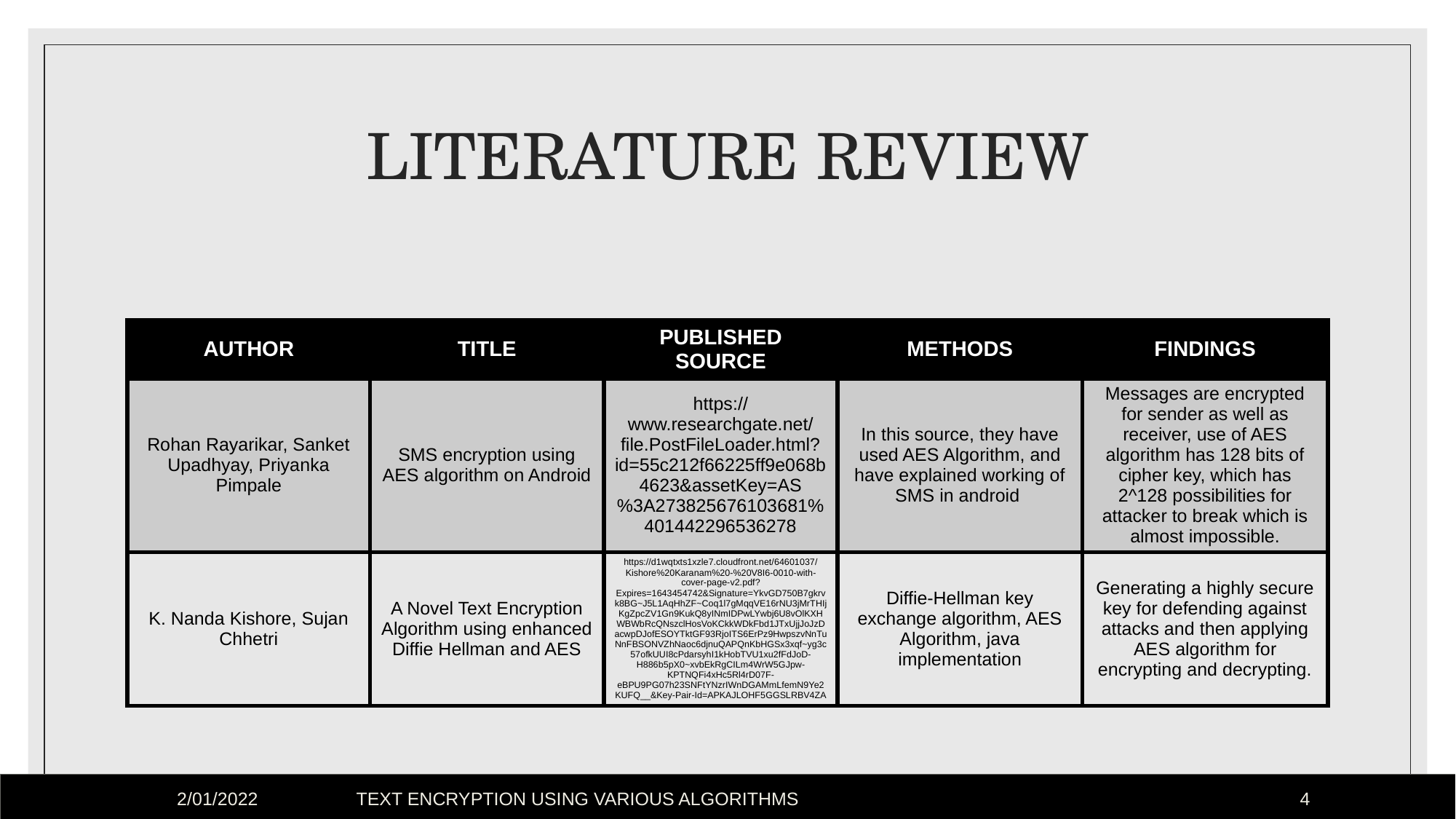

# LITERATURE REVIEW
| AUTHOR | TITLE | PUBLISHED SOURCE | METHODS | FINDINGS |
| --- | --- | --- | --- | --- |
| Rohan Rayarikar, Sanket Upadhyay, Priyanka Pimpale | SMS encryption using AES algorithm on Android | https://www.researchgate.net/file.PostFileLoader.html?id=55c212f66225ff9e068b4623&assetKey=AS%3A273825676103681%401442296536278 | In this source, they have used AES Algorithm, and have explained working of SMS in android | Messages are encrypted for sender as well as receiver, use of AES algorithm has 128 bits of cipher key, which has 2^128 possibilities for attacker to break which is almost impossible. |
| K. Nanda Kishore, Sujan Chhetri | A Novel Text Encryption Algorithm using enhanced Diffie Hellman and AES | https://d1wqtxts1xzle7.cloudfront.net/64601037/Kishore%20Karanam%20-%20V8I6-0010-with-cover-page-v2.pdf?Expires=1643454742&Signature=YkvGD750B7gkrvk8BG~J5L1AqHhZF~Coq1l7gMqqVE16rNU3jMrTHIjKgZpcZV1Gn9KukQ8yINmIDPwLYwbj6U8vOlKXHWBWbRcQNszclHosVoKCkkWDkFbd1JTxUjjJoJzDacwpDJofESOYTktGF93RjoITS6ErPz9HwpszvNnTuNnFBSONVZhNaoc6djnuQAPQnKbHGSx3xqf~yg3c57ofkUUI8cPdarsyhI1kHobTVU1xu2fFdJoD-H886b5pX0~xvbEkRgCILm4WrW5GJpw-KPTNQFi4xHc5Rl4rD07F-eBPU9PG07h23SNFtYNzrIWnDGAMmLfemN9Ye2KUFQ\_\_&Key-Pair-Id=APKAJLOHF5GGSLRBV4ZA | Diffie-Hellman key exchange algorithm, AES Algorithm, java implementation | Generating a highly secure key for defending against attacks and then applying AES algorithm for encrypting and decrypting. |

2/01/2022
TEXT ENCRYPTION USING VARIOUS ALGORITHMS
4